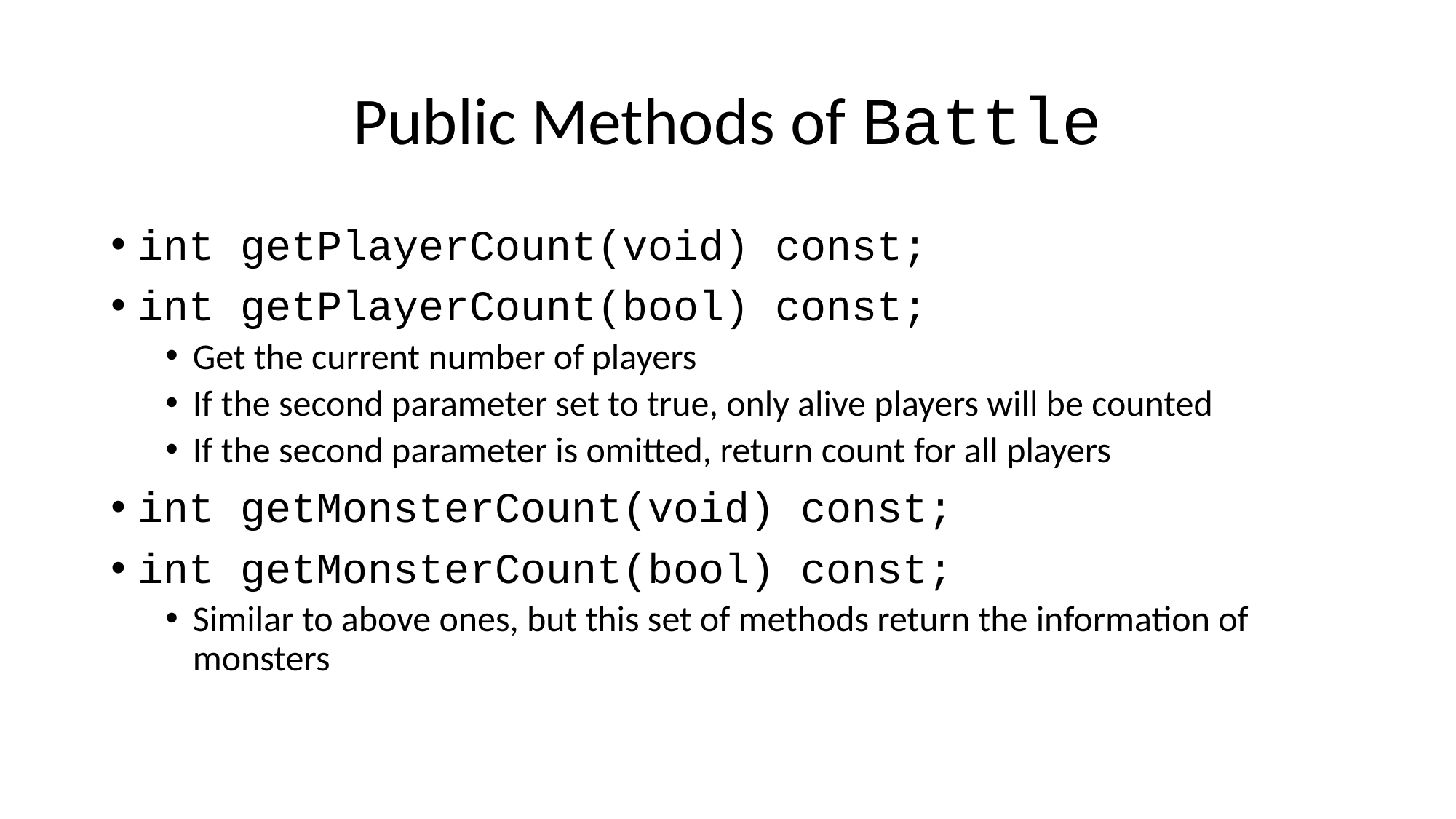

# Public Methods of Battle
int getPlayerCount(void) const;
int getPlayerCount(bool) const;
Get the current number of players
If the second parameter set to true, only alive players will be counted
If the second parameter is omitted, return count for all players
int getMonsterCount(void) const;
int getMonsterCount(bool) const;
Similar to above ones, but this set of methods return the information of monsters